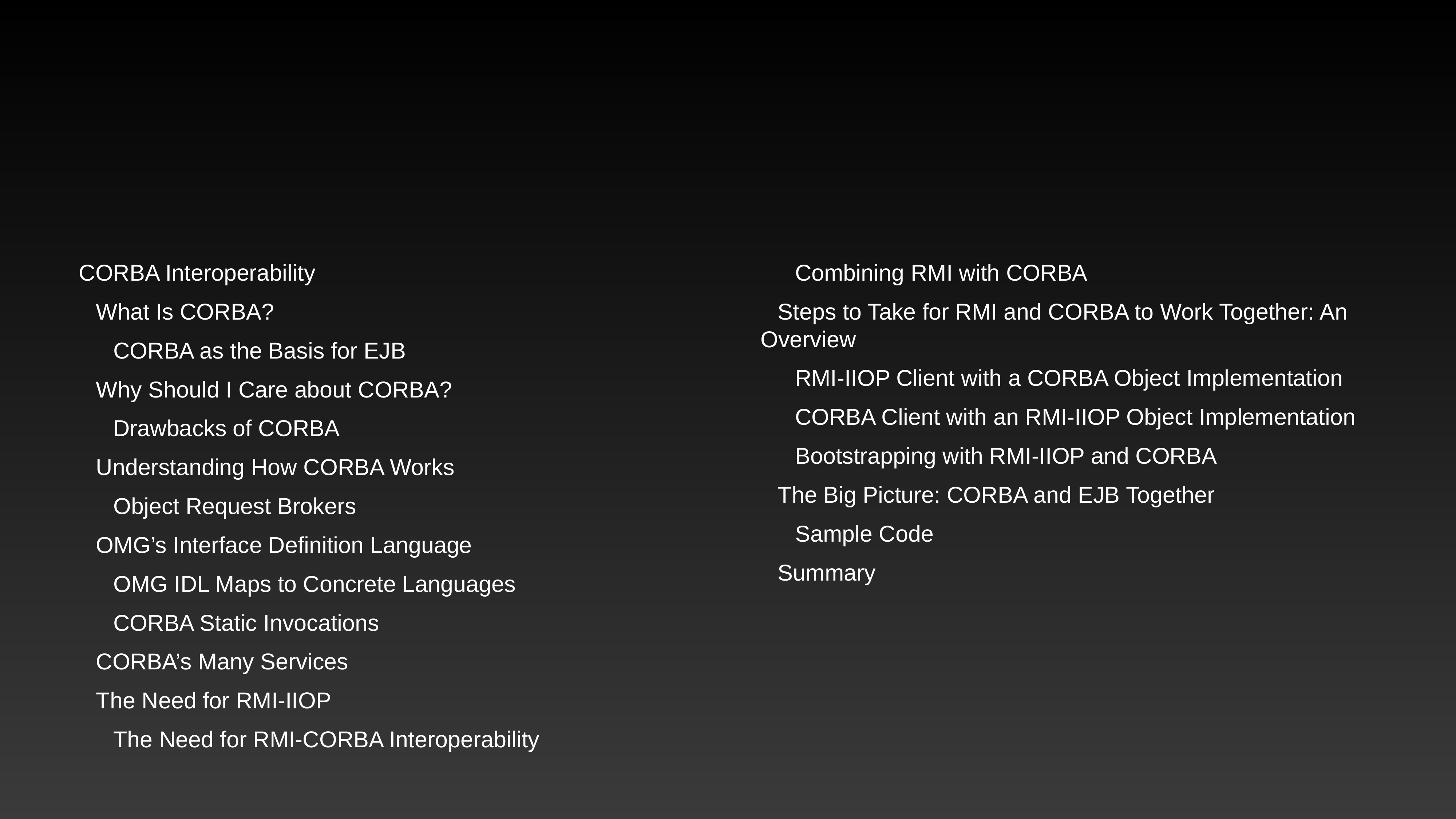

CORBA Interoperability
What Is CORBA?
CORBA as the Basis for EJB
Why Should I Care about CORBA?
Drawbacks of CORBA
Understanding How CORBA Works
Object Request Brokers
OMG’s Interface Definition Language
OMG IDL Maps to Concrete Languages
CORBA Static Invocations
CORBA’s Many Services
The Need for RMI-IIOP
The Need for RMI-CORBA Interoperability
Combining RMI with CORBA
Steps to Take for RMI and CORBA to Work Together: An Overview
RMI-IIOP Client with a CORBA Object Implementation
CORBA Client with an RMI-IIOP Object Implementation
Bootstrapping with RMI-IIOP and CORBA
The Big Picture: CORBA and EJB Together
Sample Code
Summary